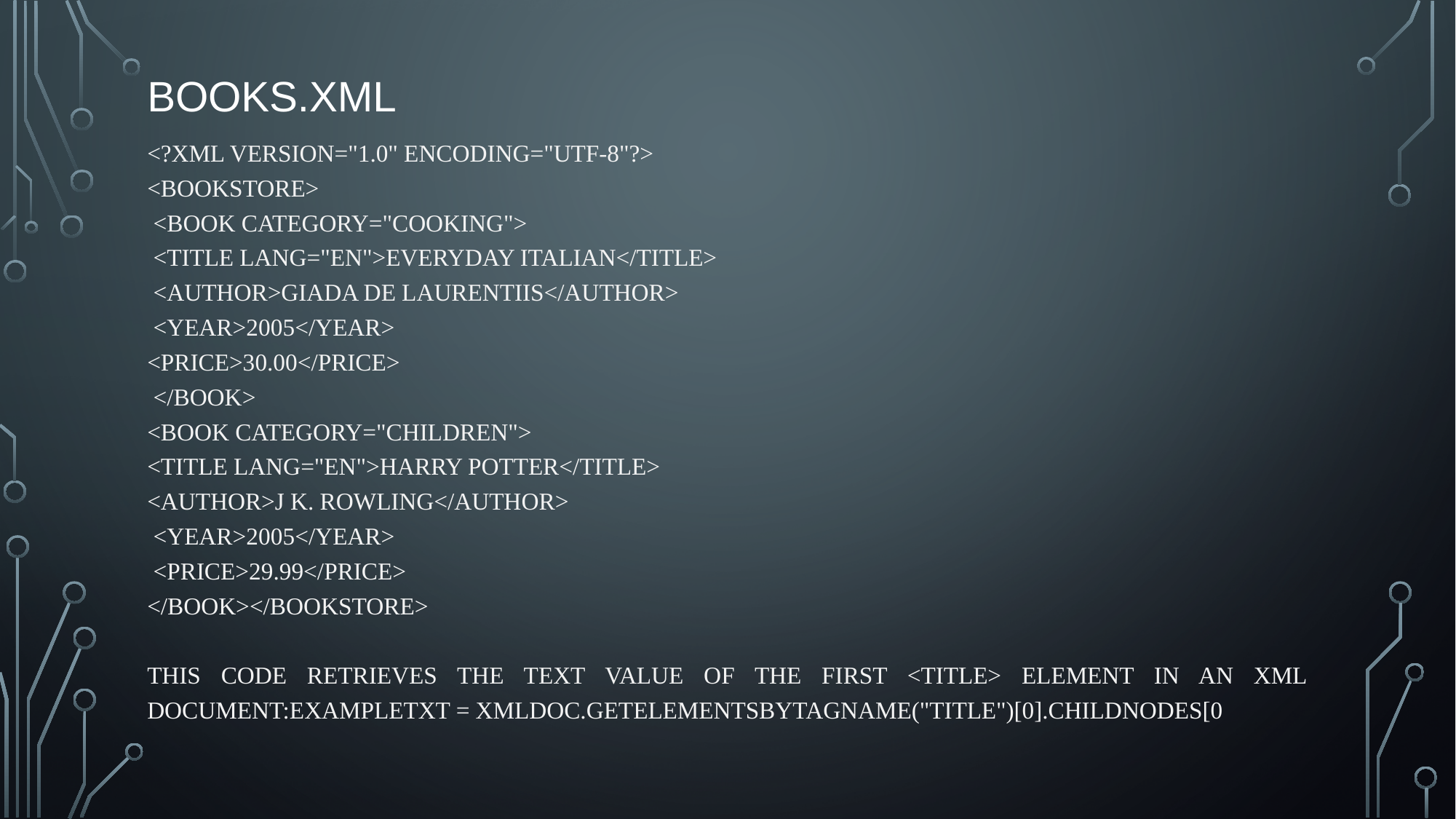

# Books.xml
<?xml version="1.0" encoding="UTF-8"?>
<bookstore>
 <book category="cooking">
 <title lang="en">Everyday Italian</title>
 <author>Giada De Laurentiis</author>
 <year>2005</year>
<price>30.00</price>
 </book>
<book category="children">
<title lang="en">Harry Potter</title>
<author>J K. Rowling</author>
 <year>2005</year>
 <price>29.99</price>
</book></bookstore>

This code retrieves the text value of the first <title> element in an XML document:Exampletxt = xmlDoc.getElementsByTagName("title")[0].childNodes[0